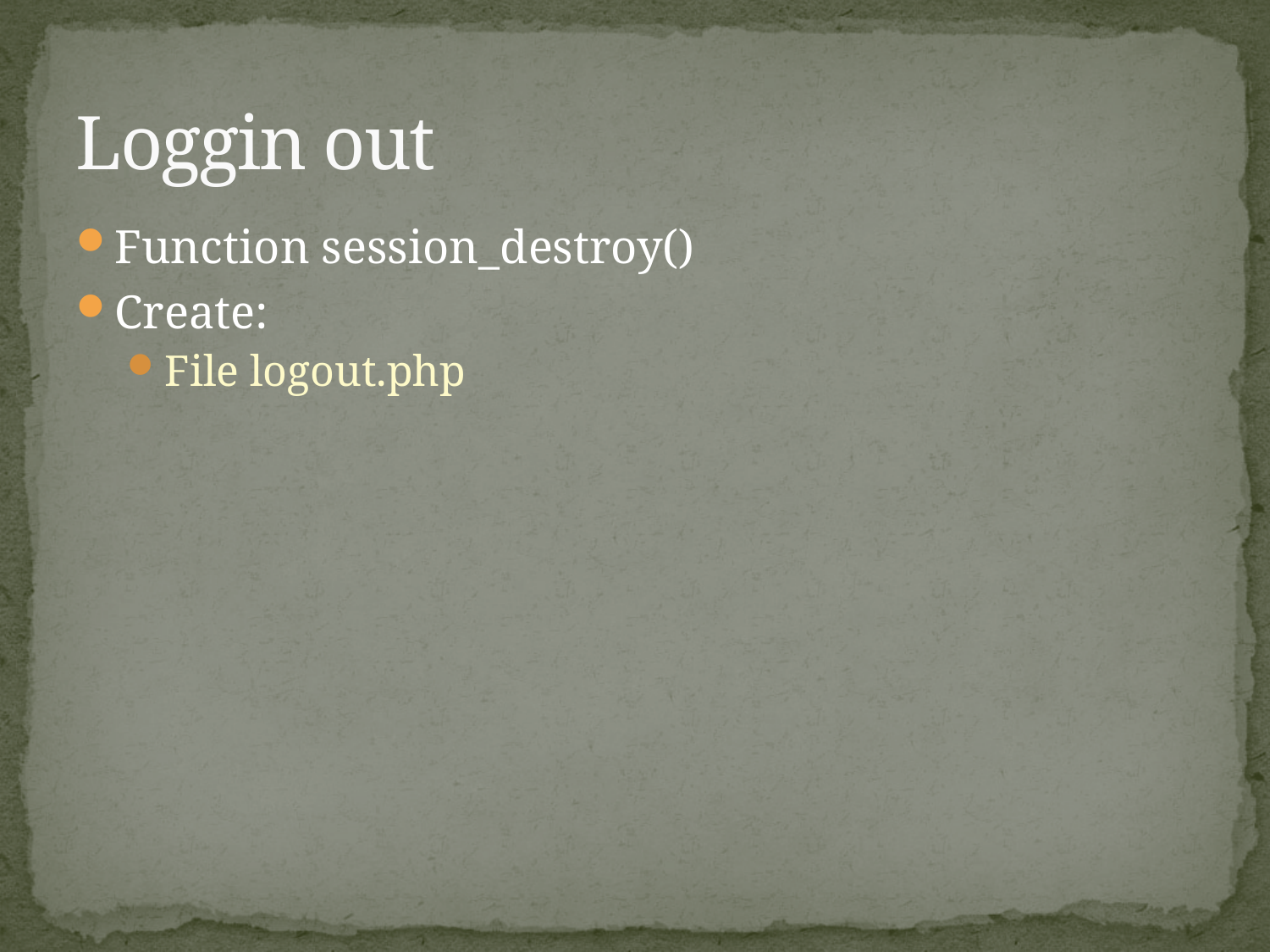

# Loggin out
Function session_destroy()
Create:
File logout.php